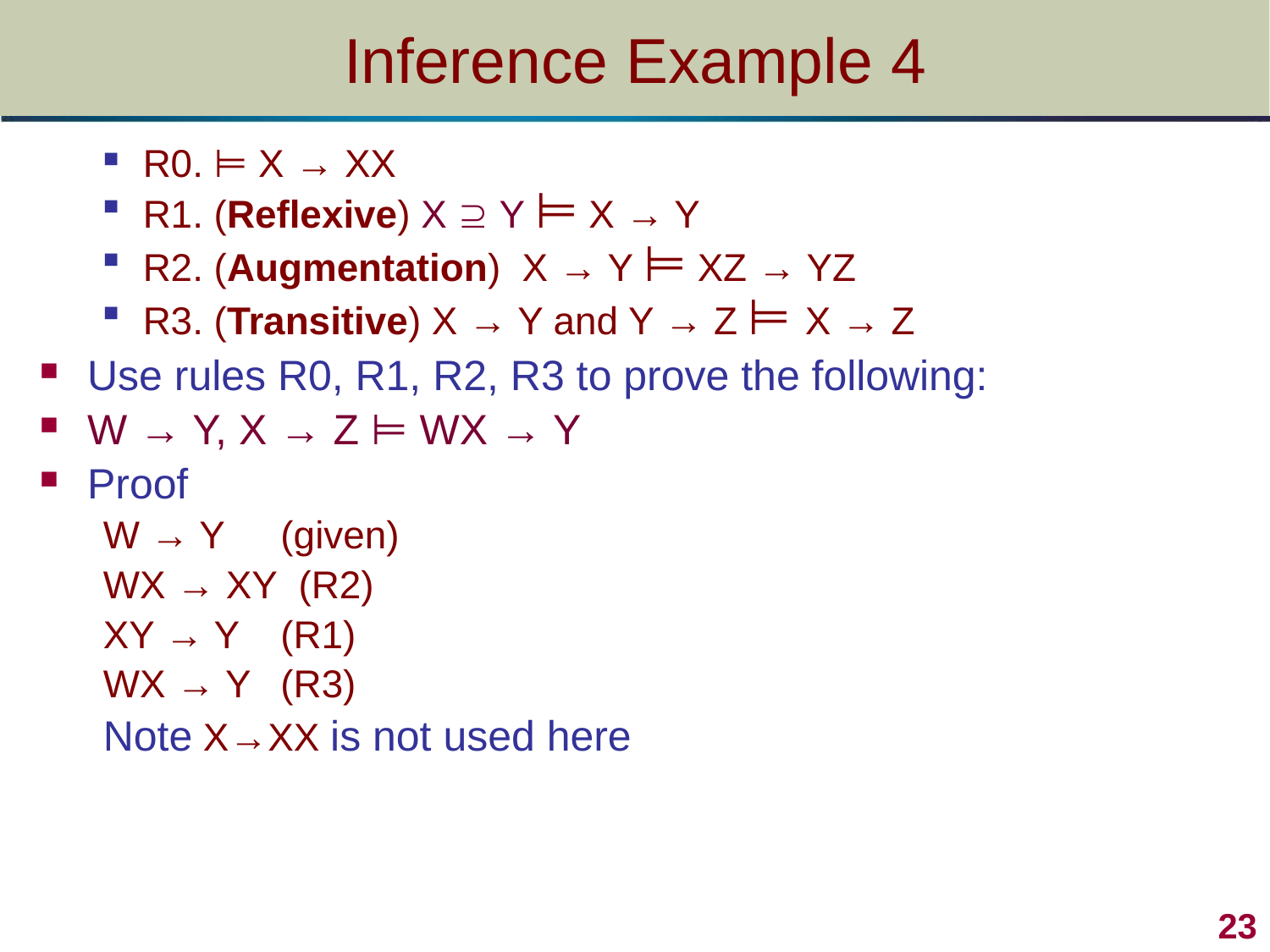

# Inference Example 4
R0. ⊨ X → XX
R1. (Reflexive) X ⊇ Y ⊨ X → Y
R2. (Augmentation)  X → Y ⊨ XZ → YZ
R3. (Transitive) X → Y and Y → Z ⊨ X → Z
Use rules R0, R1, R2, R3 to prove the following:
W → Y, X → Z ⊨ WX → Y
Proof
W → Y	 (given)
WX → XY  (R2)
XY → Y  	 (R1)
WX → Y 	 (R3)
Note X→XX is not used here
23